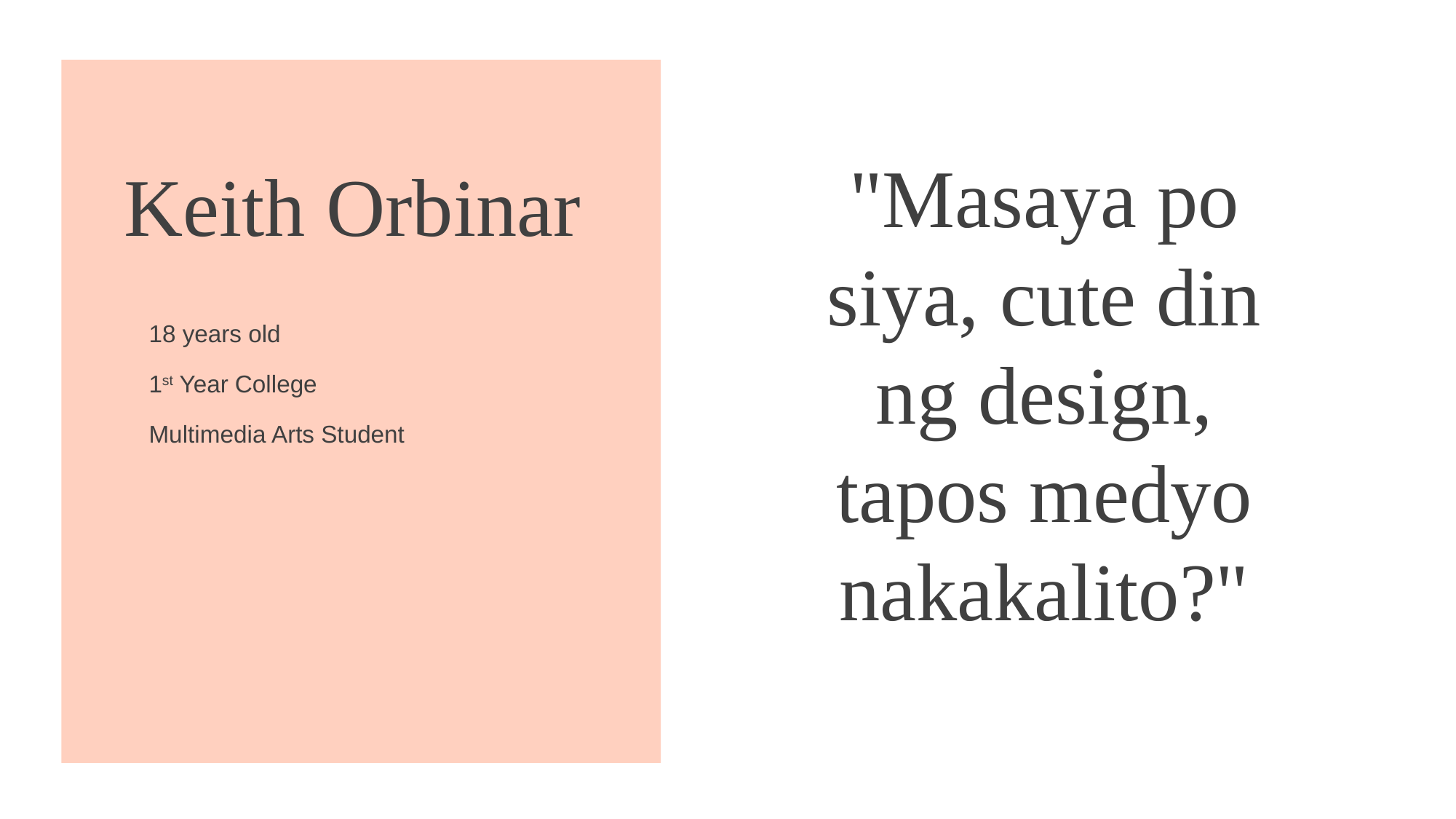

"Masaya po siya, cute din ng design, tapos medyo nakakalito?"
Keith Orbinar
18 years old
1st Year College
Multimedia Arts Student